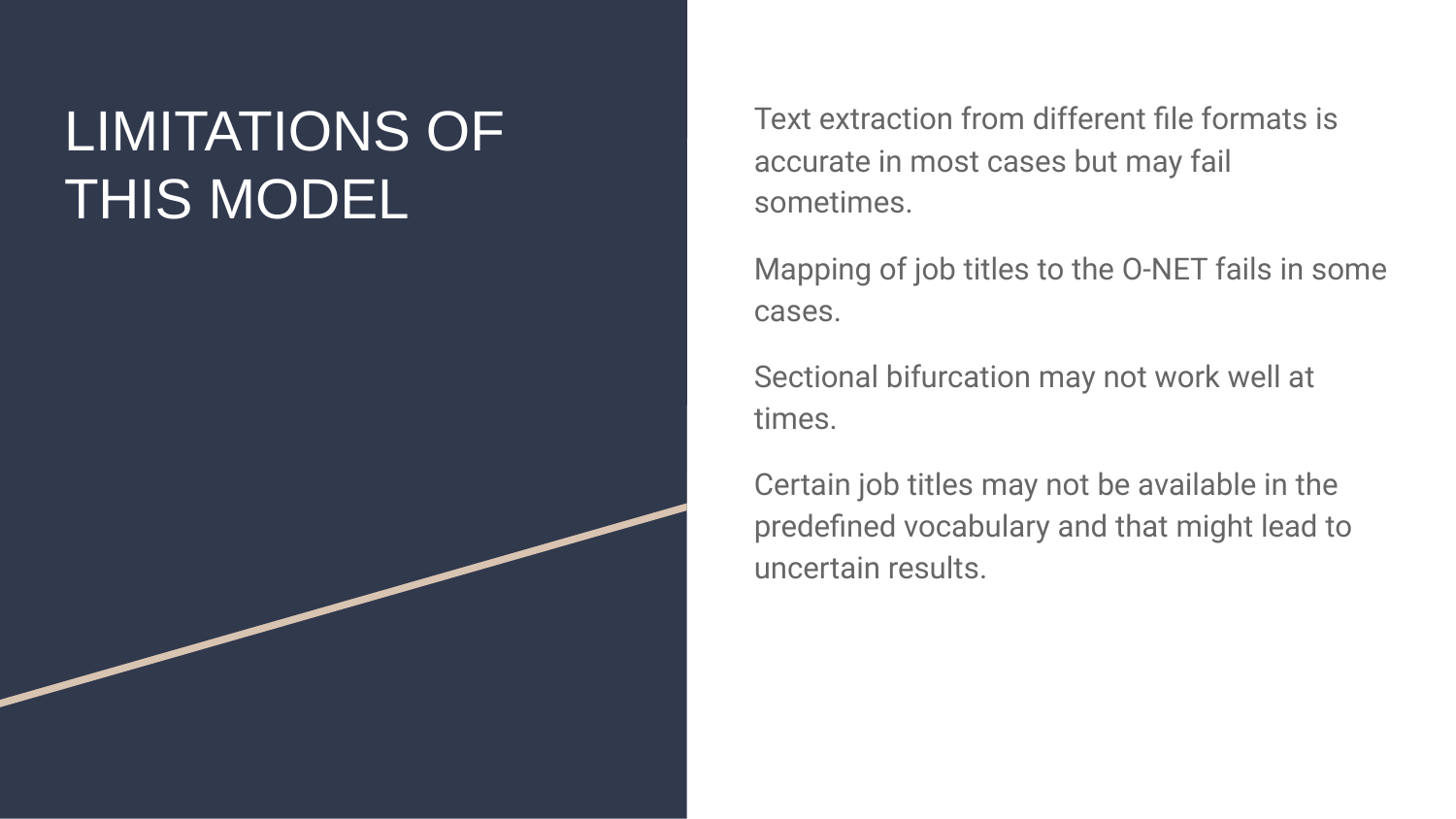

# LIMITATIONS OF THIS MODEL
Text extraction from different file formats is accurate in most cases but may fail sometimes.
Mapping of job titles to the O-NET fails in some cases.
Sectional bifurcation may not work well at times.
Certain job titles may not be available in the predefined vocabulary and that might lead to uncertain results.